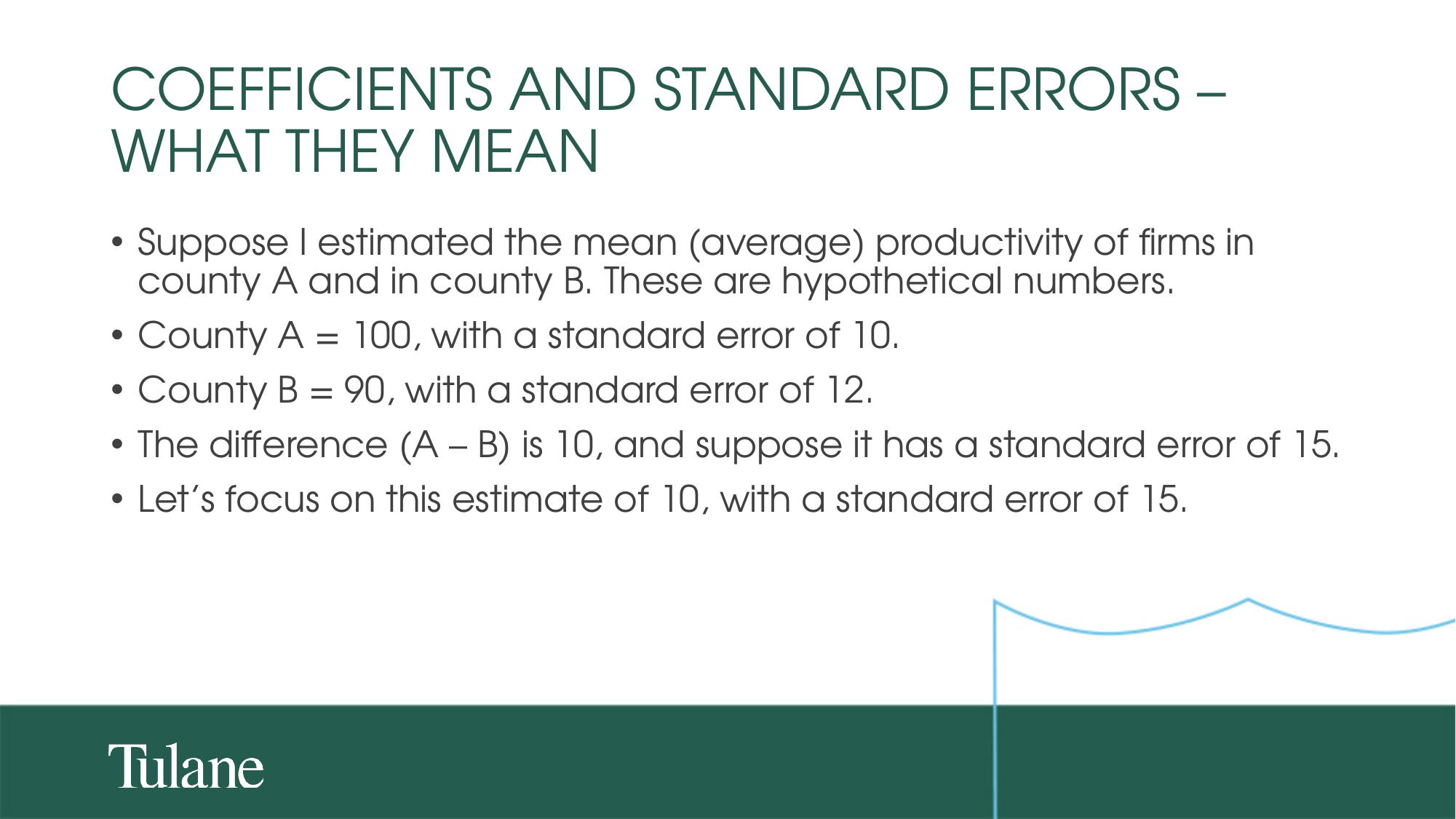

# Coefficients and standard errors – what they mean
Suppose I estimated the mean (average) productivity of firms in county A and in county B. These are hypothetical numbers.
County A = 100, with a standard error of 10.
County B = 90, with a standard error of 12.
The difference (A – B) is 10, and suppose it has a standard error of 15.
Let’s focus on this estimate of 10, with a standard error of 15.